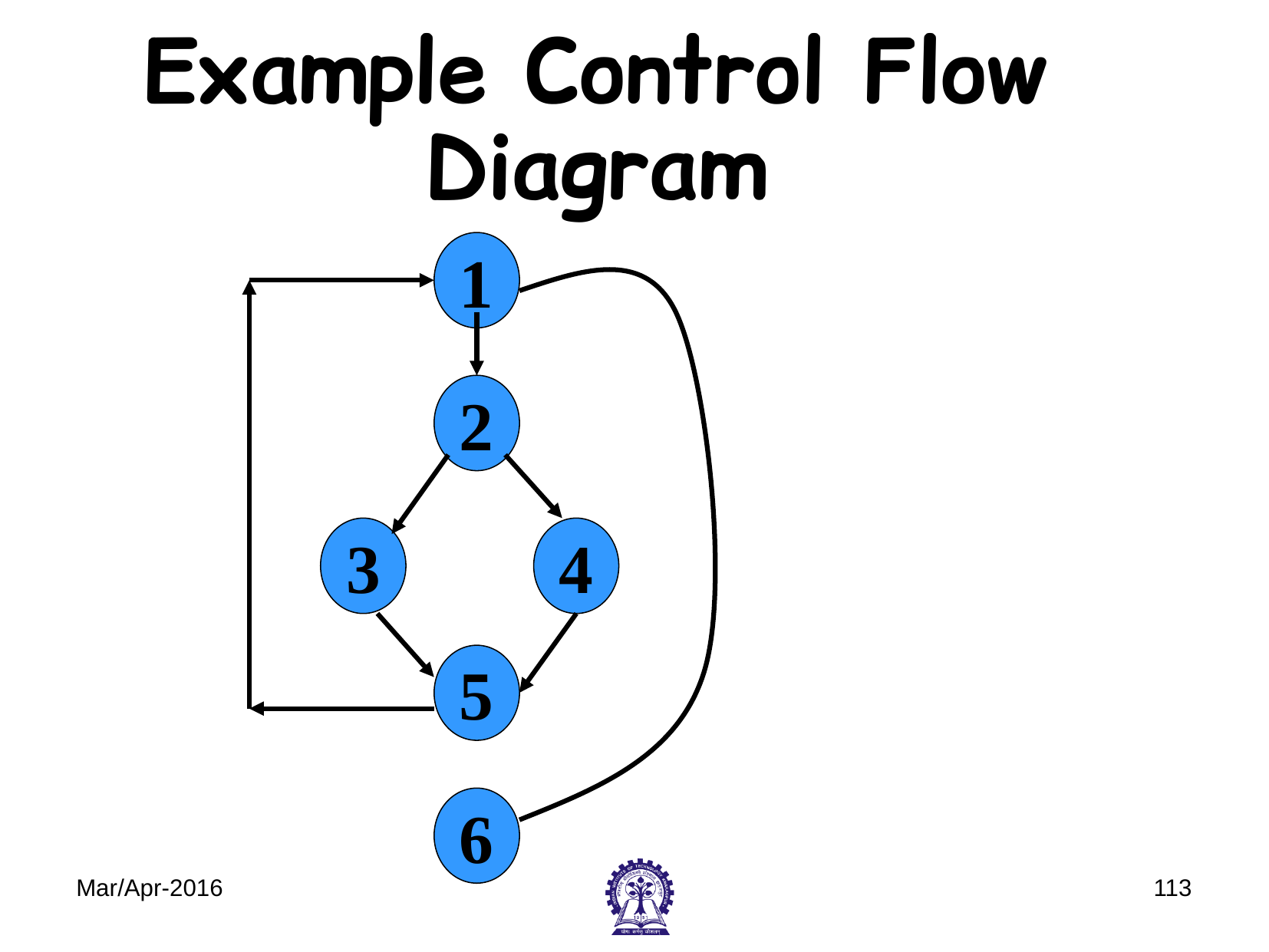

# Example Control Flow Diagram
1

2
3
4
5
6
Mar/Apr-2016
113